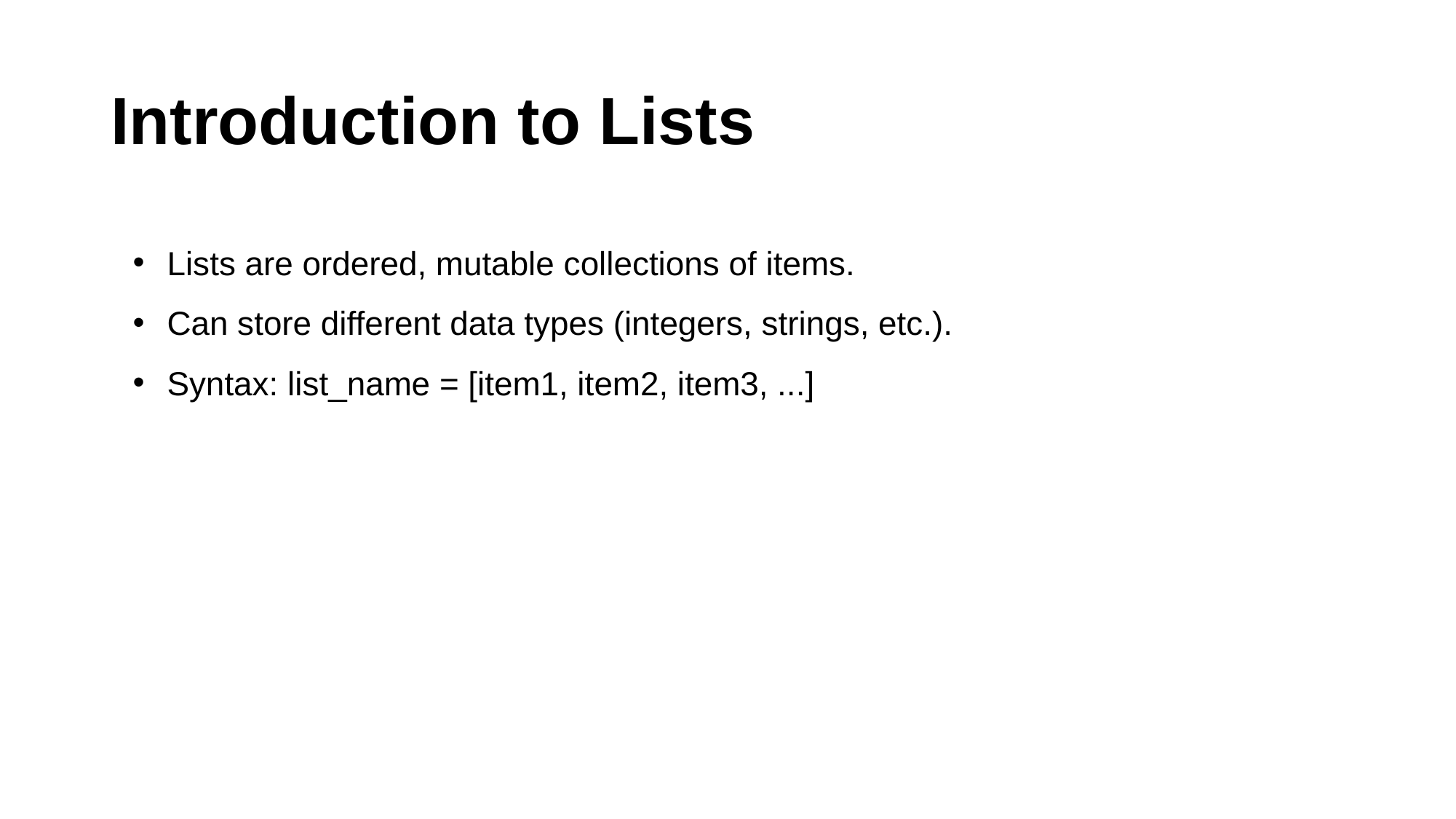

# Introduction to Lists
Lists are ordered, mutable collections of items.
Can store different data types (integers, strings, etc.).
Syntax: list_name = [item1, item2, item3, ...]